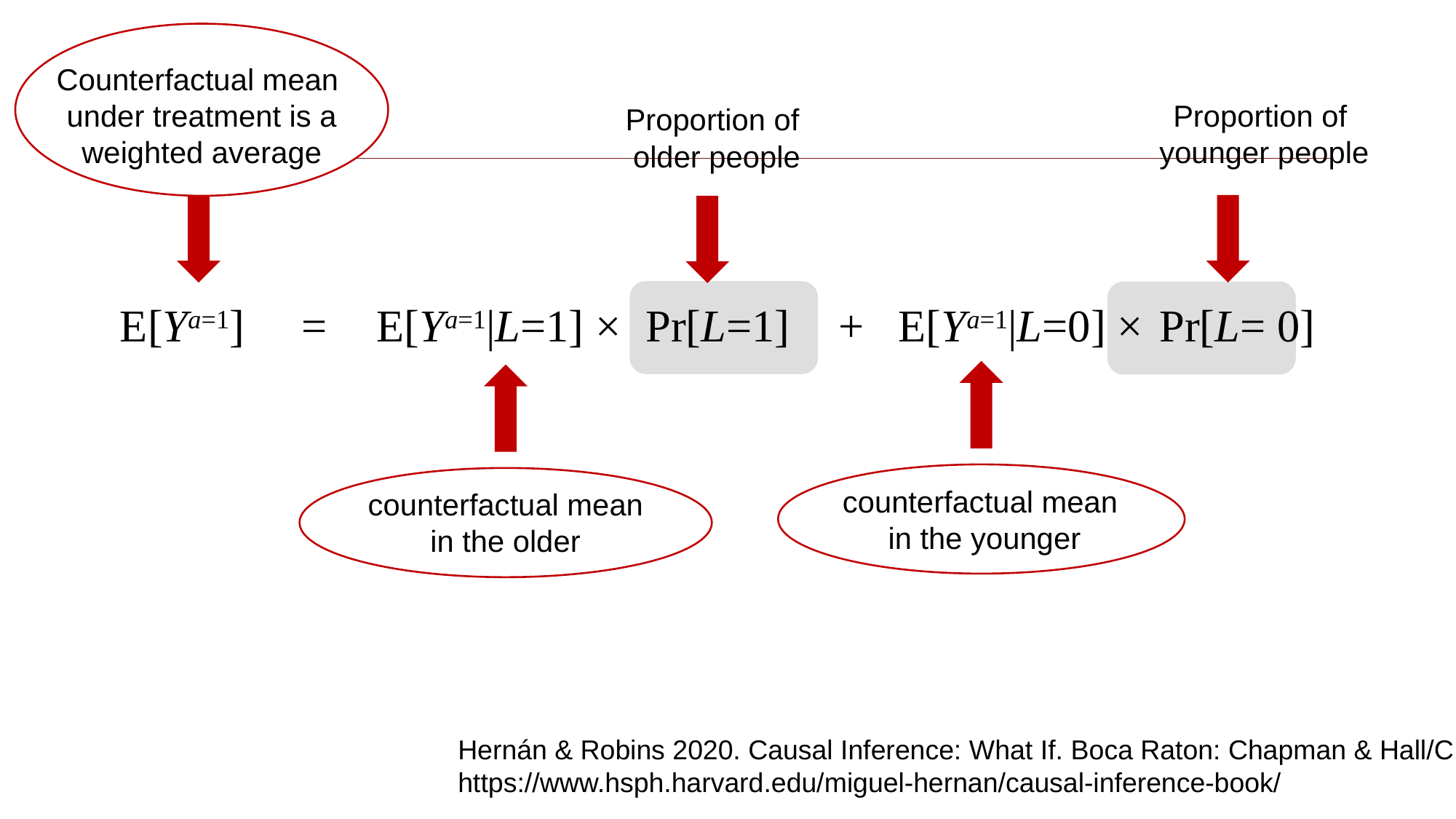

Counterfactual mean
under treatment is a weighted average
Proportion of
younger people
Proportion of
older people

Pr[L= 0]
Pr[L=1]
+   E[Ya=1|L=0] ×
E[Ya=1|L=1] ×
E[Ya=1]     =

counterfactual mean
in the younger
counterfactual mean
in the older
Hernán & Robins 2020. Causal Inference: What If. Boca Raton: Chapman & Hall/CRC
https://www.hsph.harvard.edu/miguel-hernan/causal-inference-book/